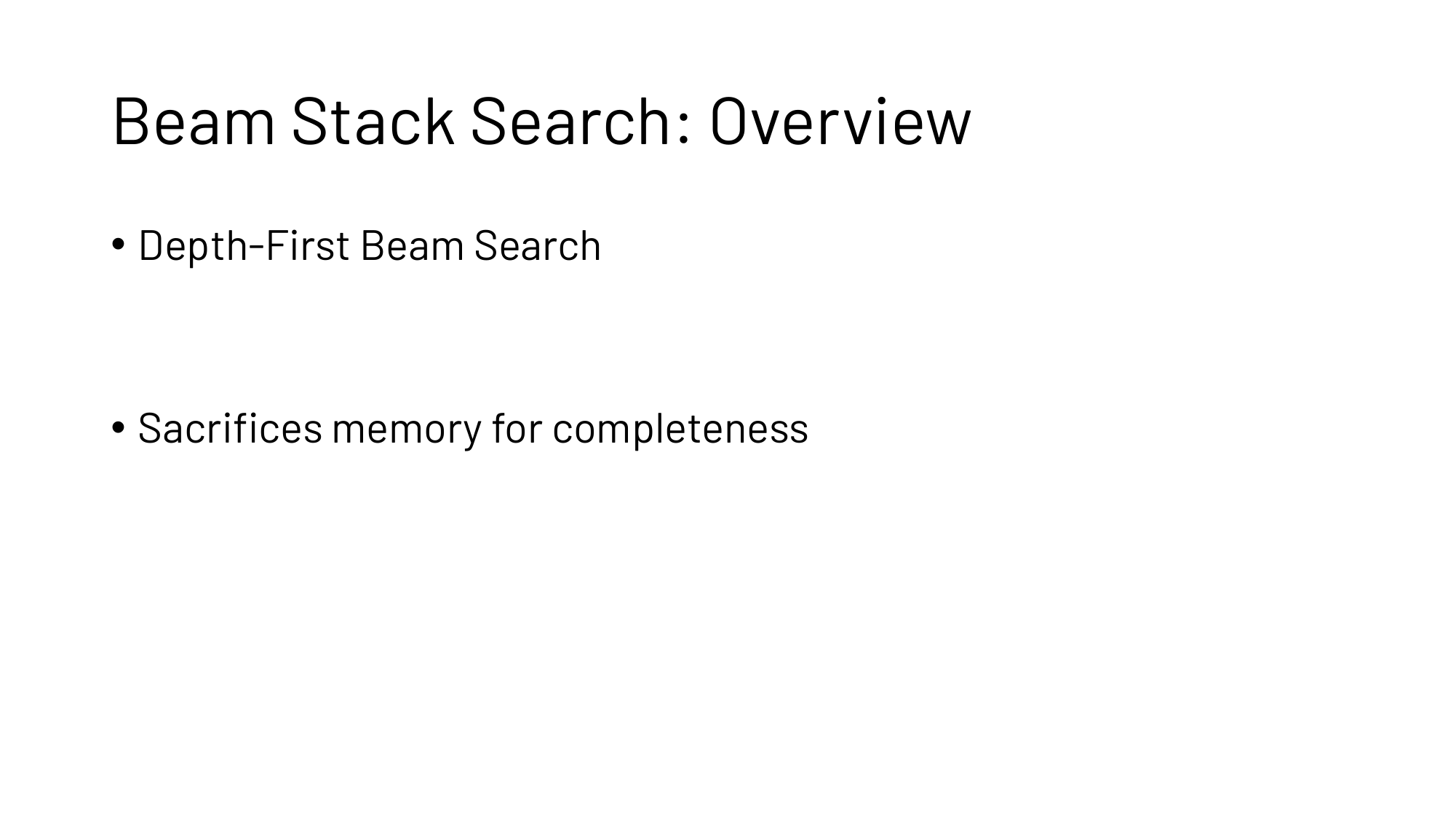

# Beam Stack Search: Overview
Depth-First Beam Search

Sacrifices memory for completeness